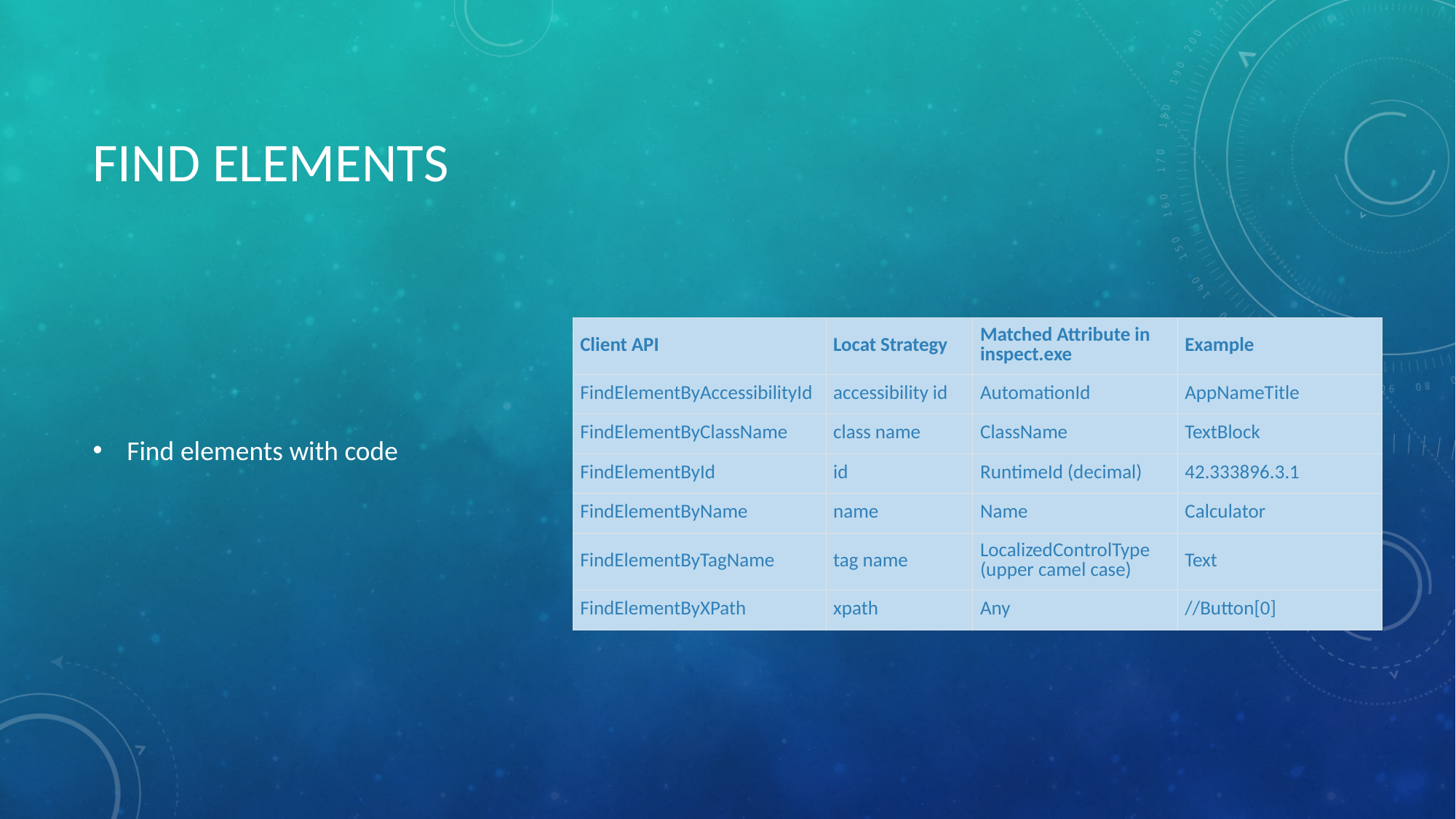

# Find elements
Find elements with code

| Client API | Locat Strategy | Matched Attribute in inspect.exe | Example |
| --- | --- | --- | --- |
| FindElementByAccessibilityId | accessibility id | AutomationId | AppNameTitle |
| FindElementByClassName | class name | ClassName | TextBlock |
| FindElementById | id | RuntimeId (decimal) | 42.333896.3.1 |
| FindElementByName | name | Name | Calculator |
| FindElementByTagName | tag name | LocalizedControlType (upper camel case) | Text |
| FindElementByXPath | xpath | Any | //Button[0] |